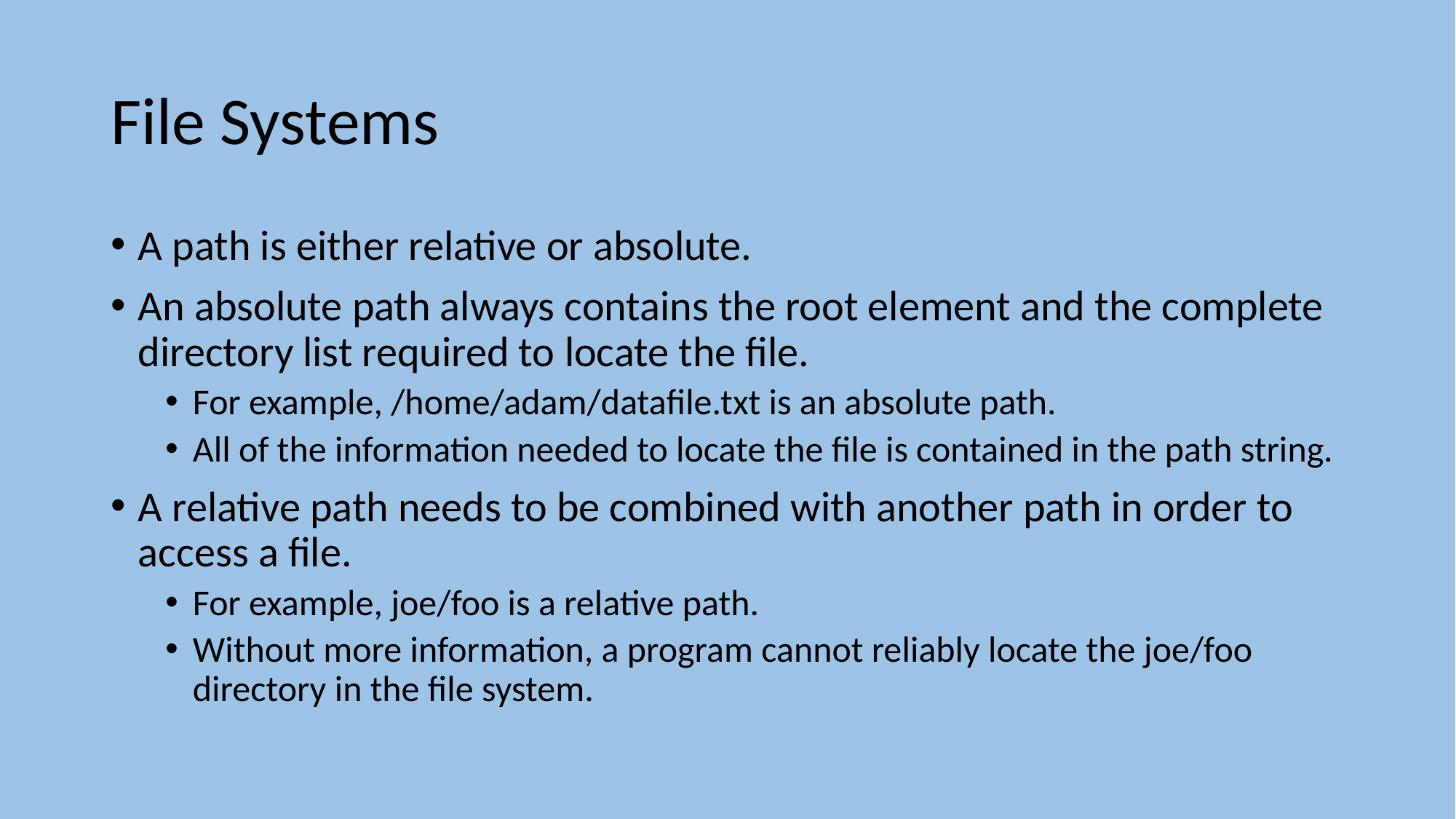

# File Systems
A path is either relative or absolute.
An absolute path always contains the root element and the complete directory list required to locate the file.
For example, /home/adam/datafile.txt is an absolute path.
All of the information needed to locate the file is contained in the path string.
A relative path needs to be combined with another path in order to access a file.
For example, joe/foo is a relative path.
Without more information, a program cannot reliably locate the joe/foo directory in the file system.